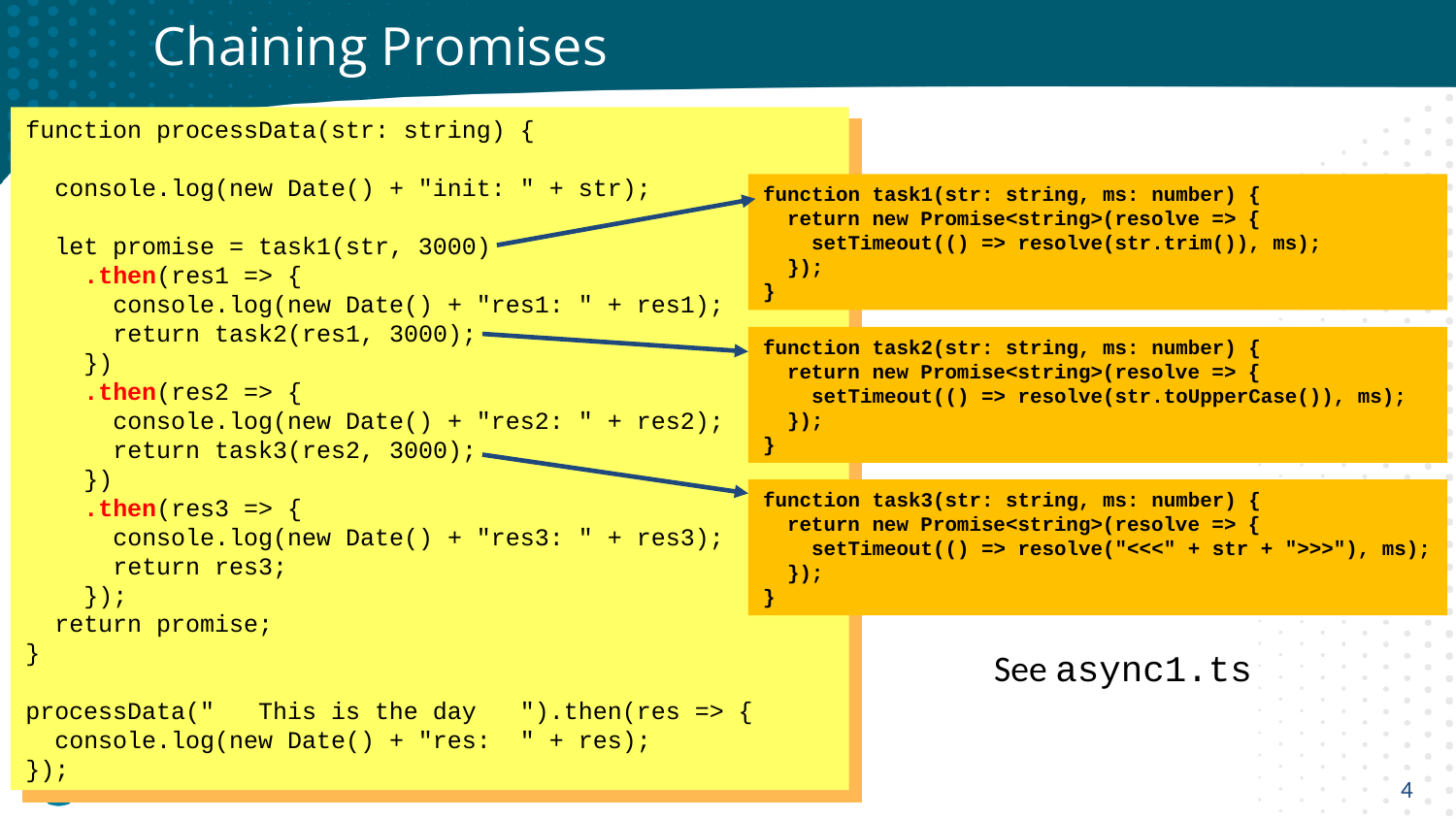

# Chaining Promises
function processData(str: string) {

  console.log(new Date() + "init: " + str);

  let promise = task1(str, 3000)
    .then(res1 => {
      console.log(new Date() + "res1: " + res1);
      return task2(res1, 3000);
    })
    .then(res2 => {
      console.log(new Date() + "res2: " + res2);
      return task3(res2, 3000);
    })
    .then(res3 => {
      console.log(new Date() + "res3: " + res3);
      return res3;
    });
  return promise;
}

processData("   This is the day   ").then(res => {
  console.log(new Date() + "res:  " + res);
});
function task1(str: string, ms: number) {
  return new Promise<string>(resolve => {
    setTimeout(() => resolve(str.trim()), ms);
  });
}
function task2(str: string, ms: number) {
  return new Promise<string>(resolve => {
    setTimeout(() => resolve(str.toUpperCase()), ms);
  });
}
function task3(str: string, ms: number) {
  return new Promise<string>(resolve => {
    setTimeout(() => resolve("<<<" + str + ">>>"), ms);
  });
}
See async1.ts
4